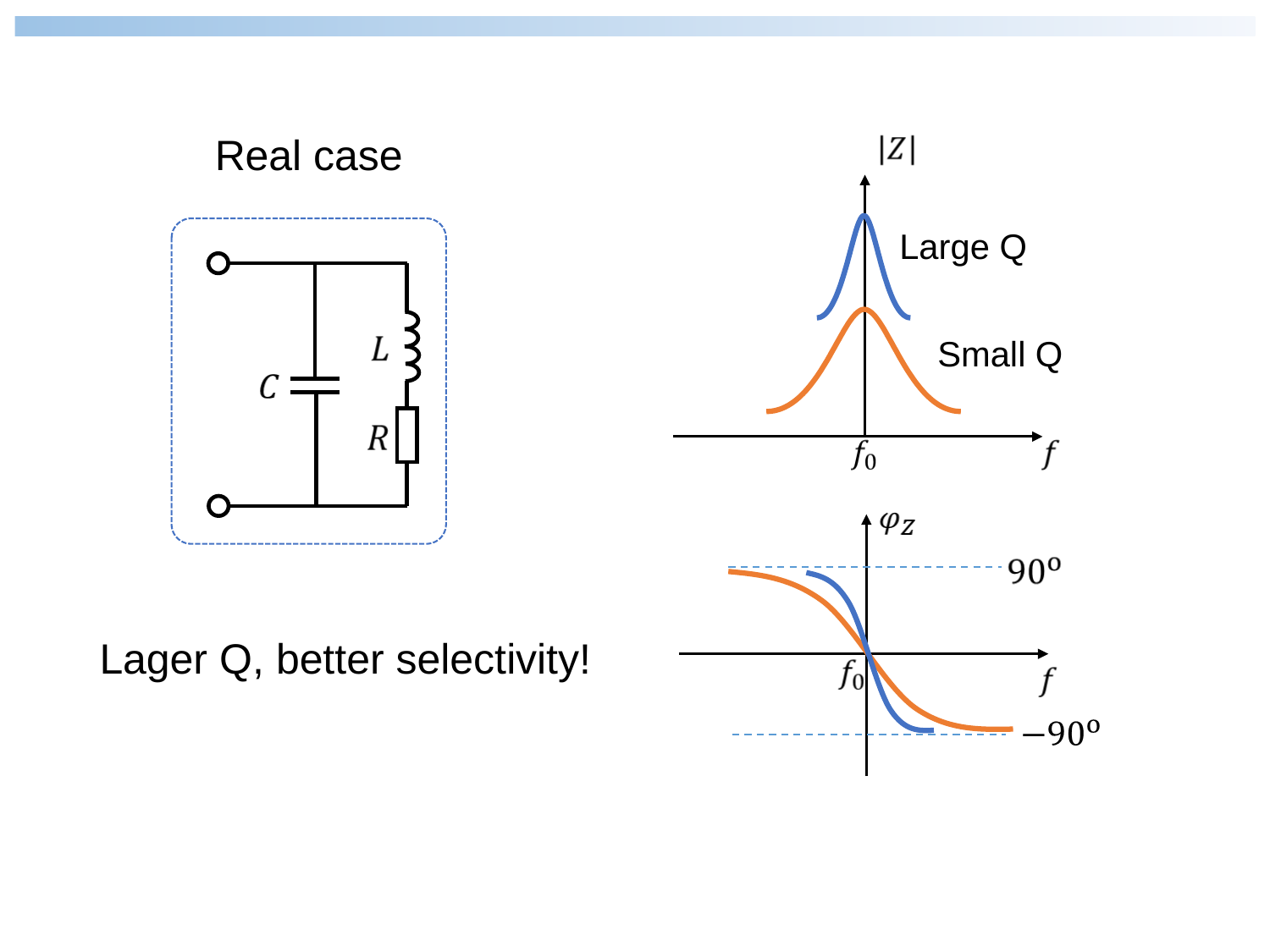

Real case

Large Q

Small Q

Lager Q, better selectivity!